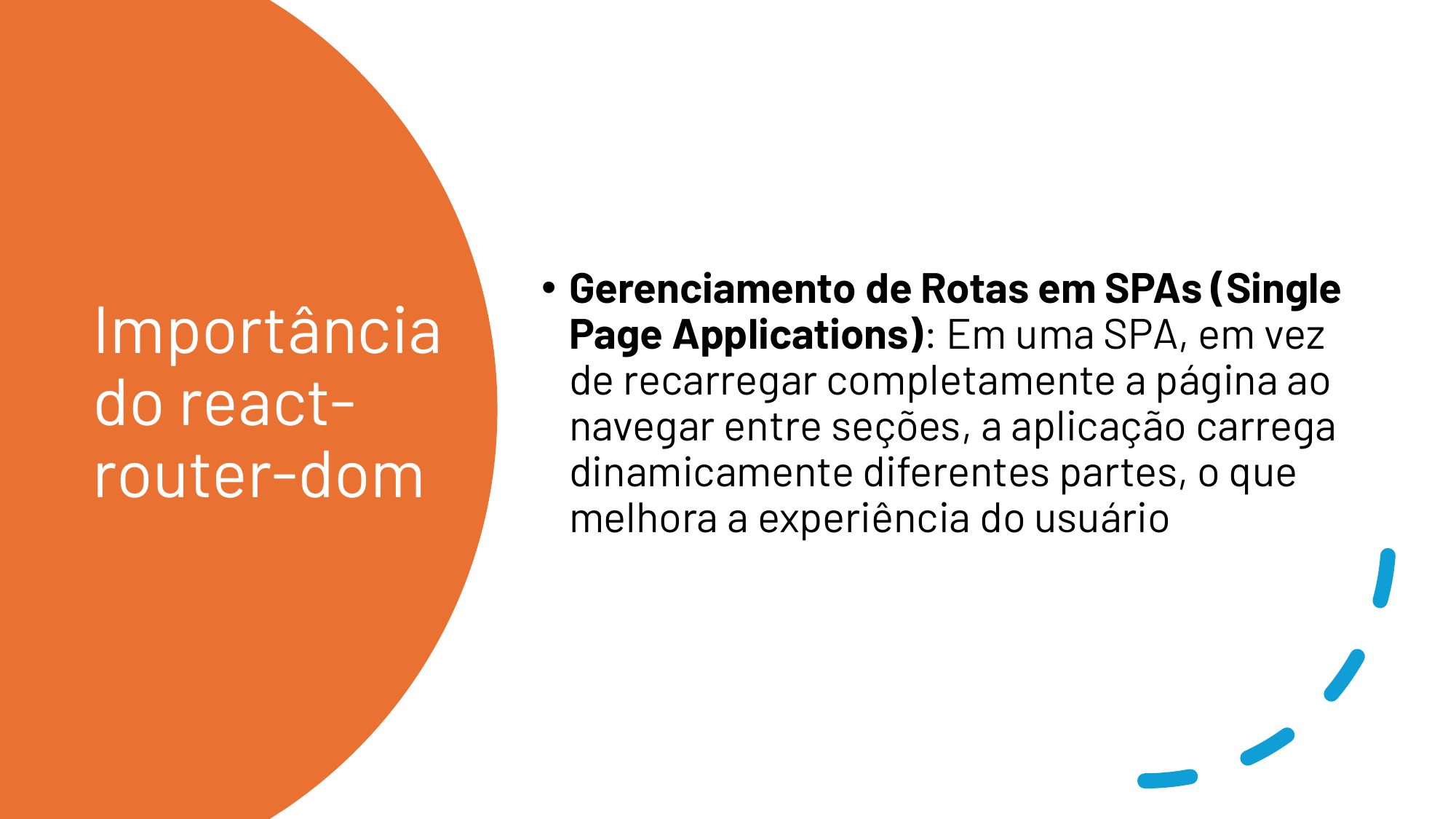

Gerenciamento de Rotas em SPAs (Single Page Applications): Em uma SPA, em vez de recarregar completamente a página ao navegar entre seções, a aplicação carrega dinamicamente diferentes partes, o que melhora a experiência do usuário
# Importância do react-router-dom